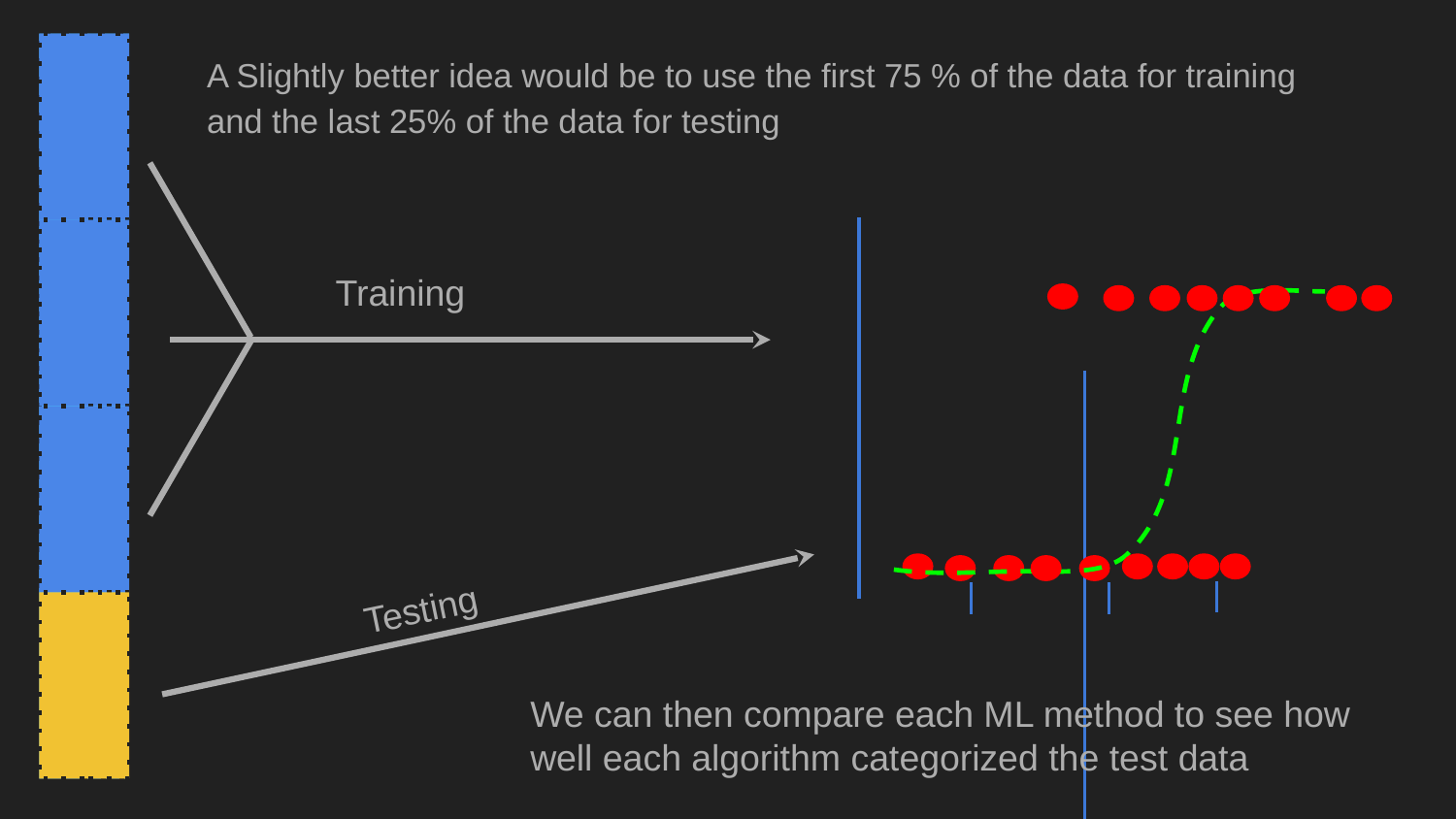

A Slightly better idea would be to use the first 75 % of the data for training and the last 25% of the data for testing

Training

Testing

We can then compare each ML method to see how well each algorithm categorized the test data